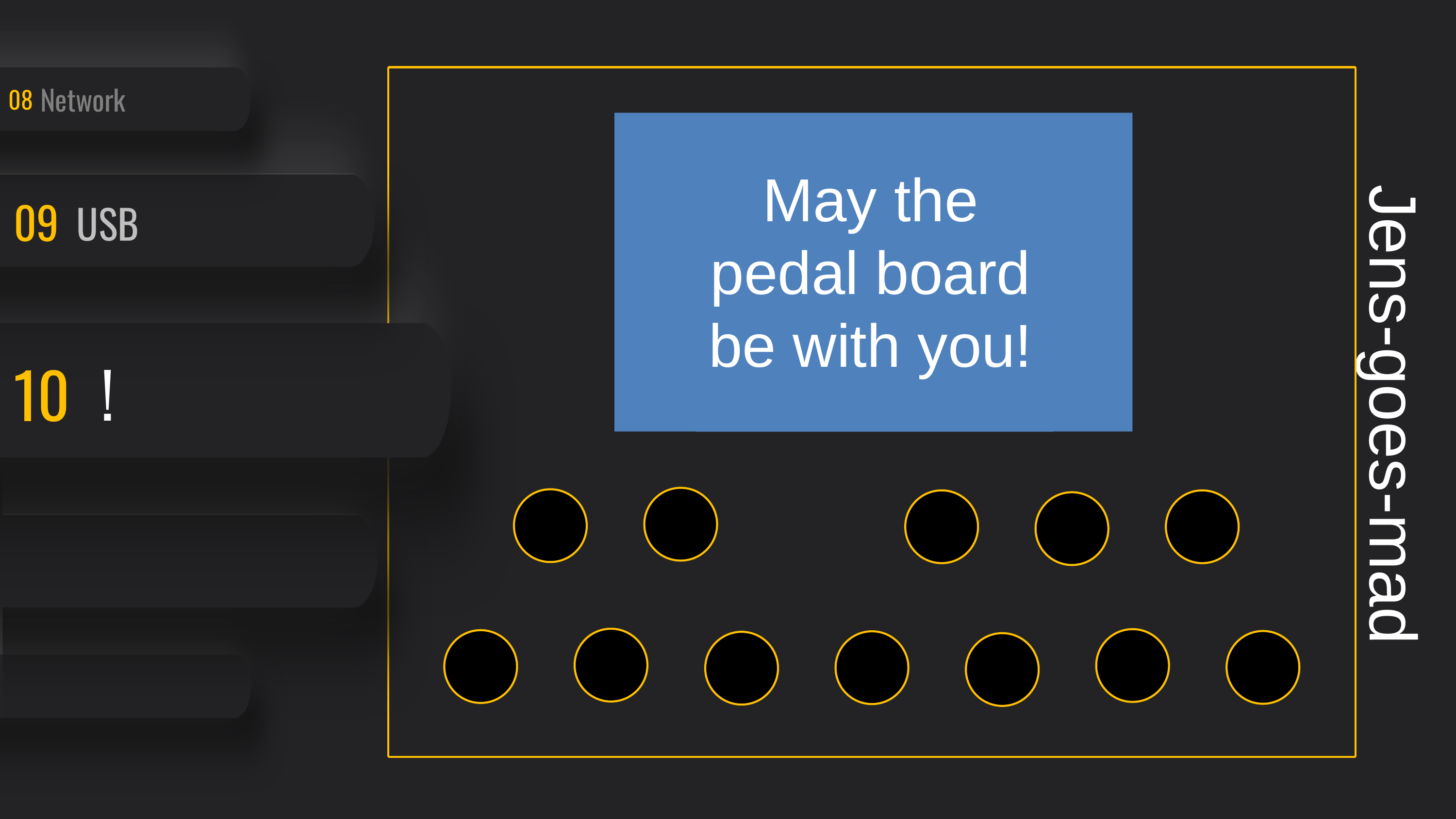

USB
2.0 / 3.0
NETWORK
CAT5 / WLAN
MIDI
IN - OUT - THRU

Network
08

May the
pedal board
be with you!
09
USB

!
10
Jens-goes-mad